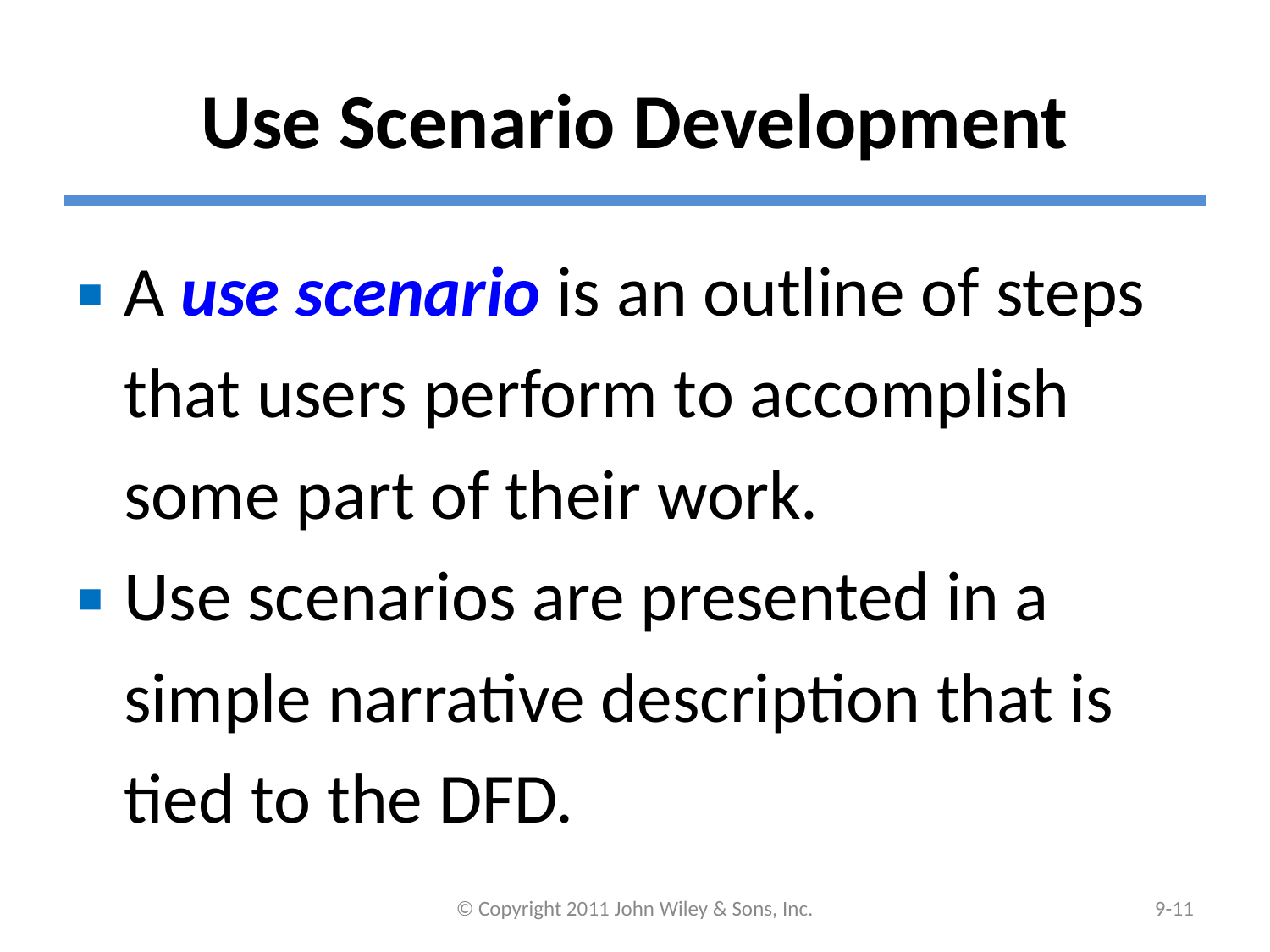

# Use Scenario Development
A use scenario is an outline of steps that users perform to accomplish some part of their work.
Use scenarios are presented in a simple narrative description that is tied to the DFD.

© Copyright 2011 John Wiley & Sons, Inc.
9-11